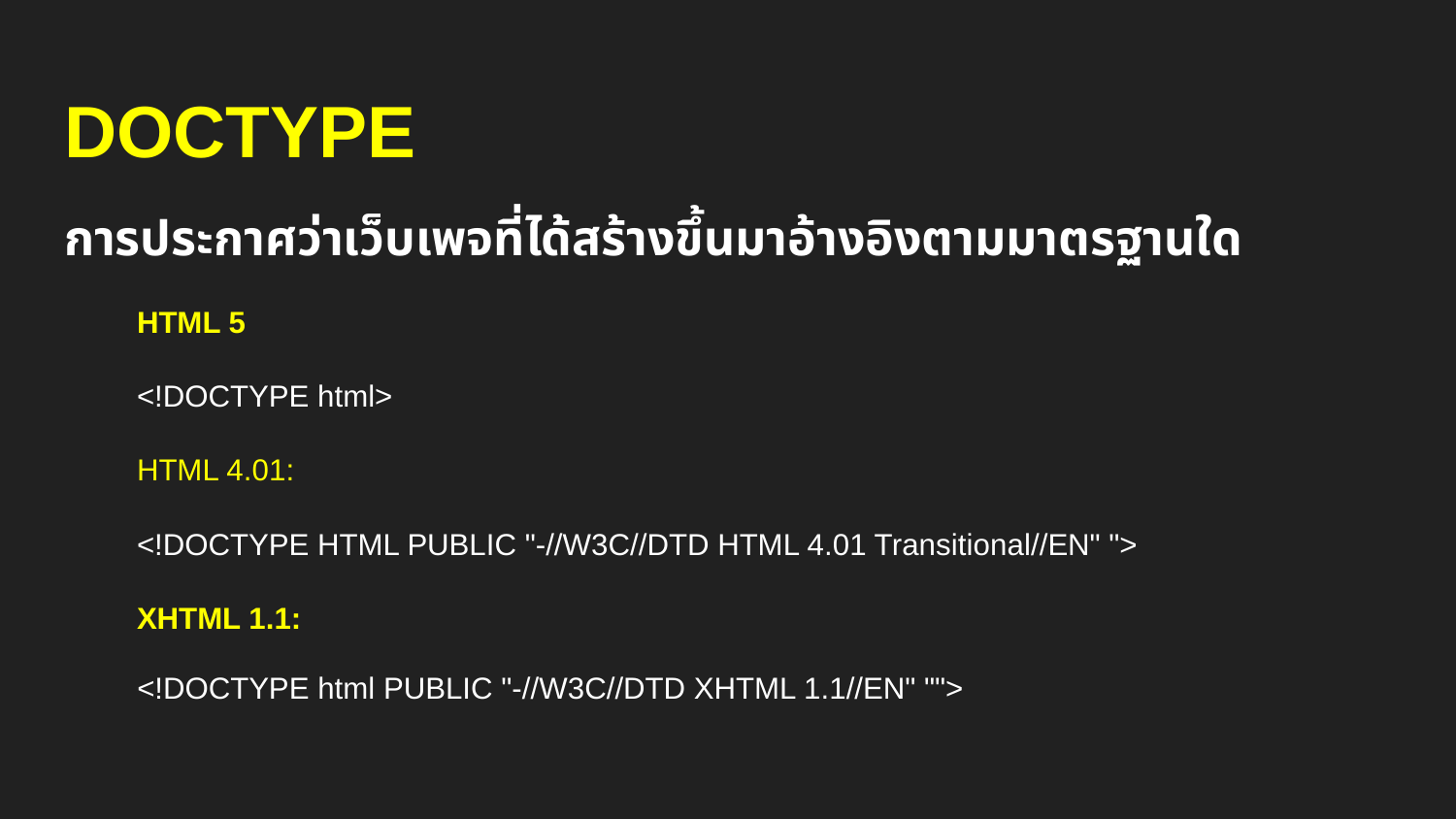

# DOCTYPE
การประกาศว่าเว็บเพจที่ได้สร้างขึ้นมาอ้างอิงตามมาตรฐานใด
HTML 5
<!DOCTYPE html>
HTML 4.01:
<!DOCTYPE HTML PUBLIC "-//W3C//DTD HTML 4.01 Transitional//EN" ">
XHTML 1.1:
<!DOCTYPE html PUBLIC "-//W3C//DTD XHTML 1.1//EN" "">